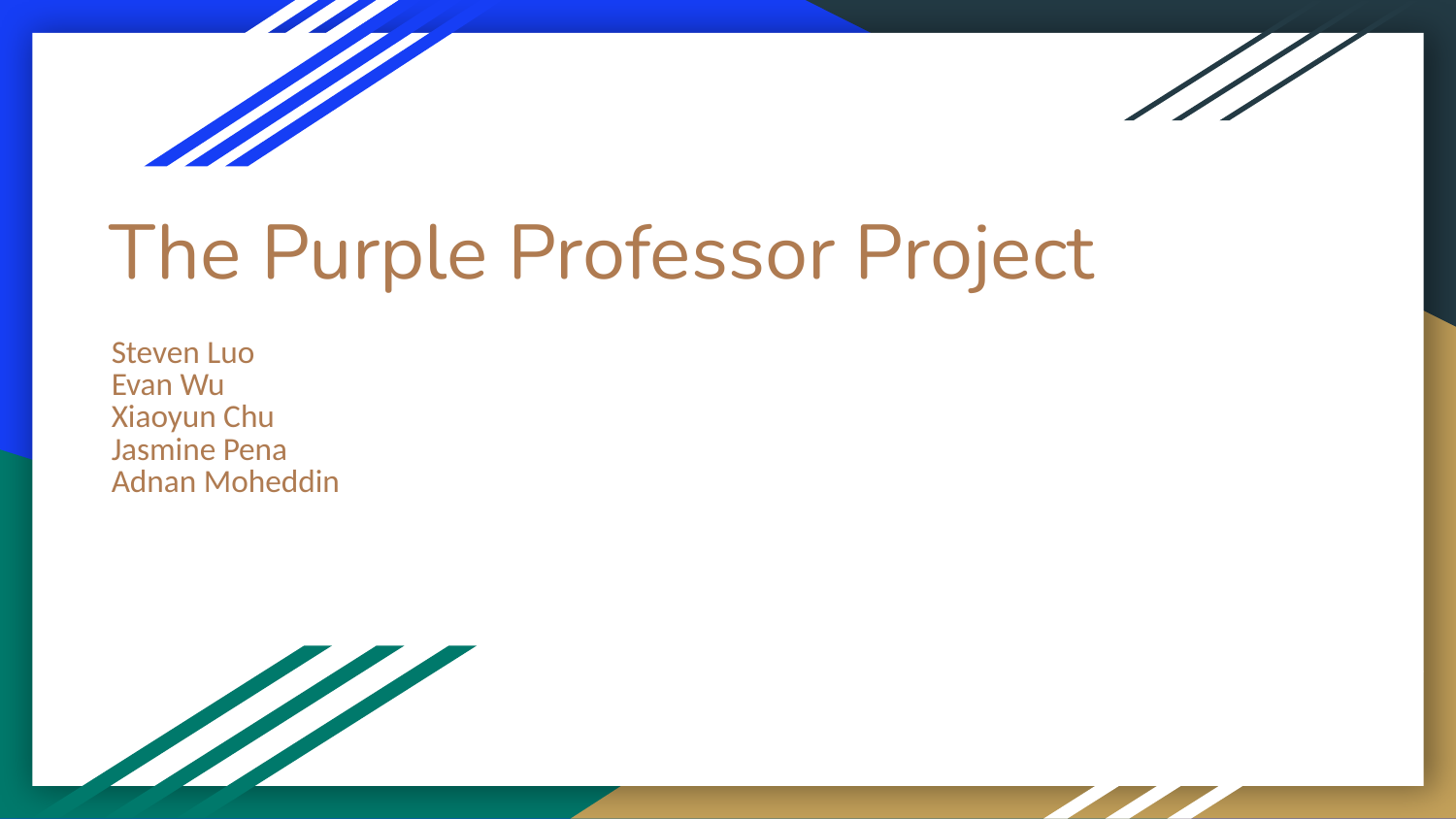

# The Purple Professor Project
Steven Luo
Evan Wu
Xiaoyun Chu
Jasmine Pena
Adnan Moheddin